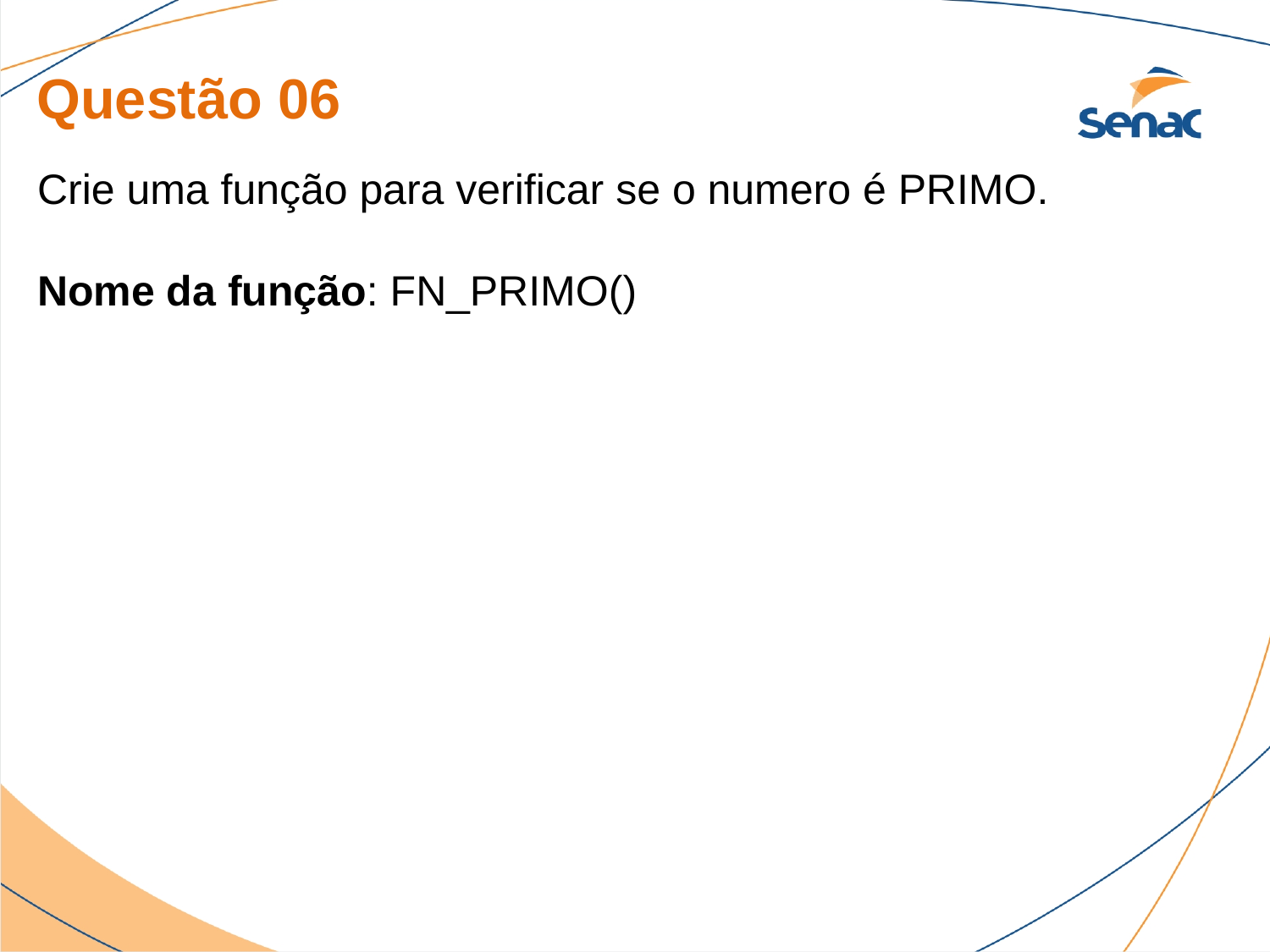

Questão 06
Crie uma função para verificar se o numero é PRIMO.

Nome da função: FN_PRIMO()